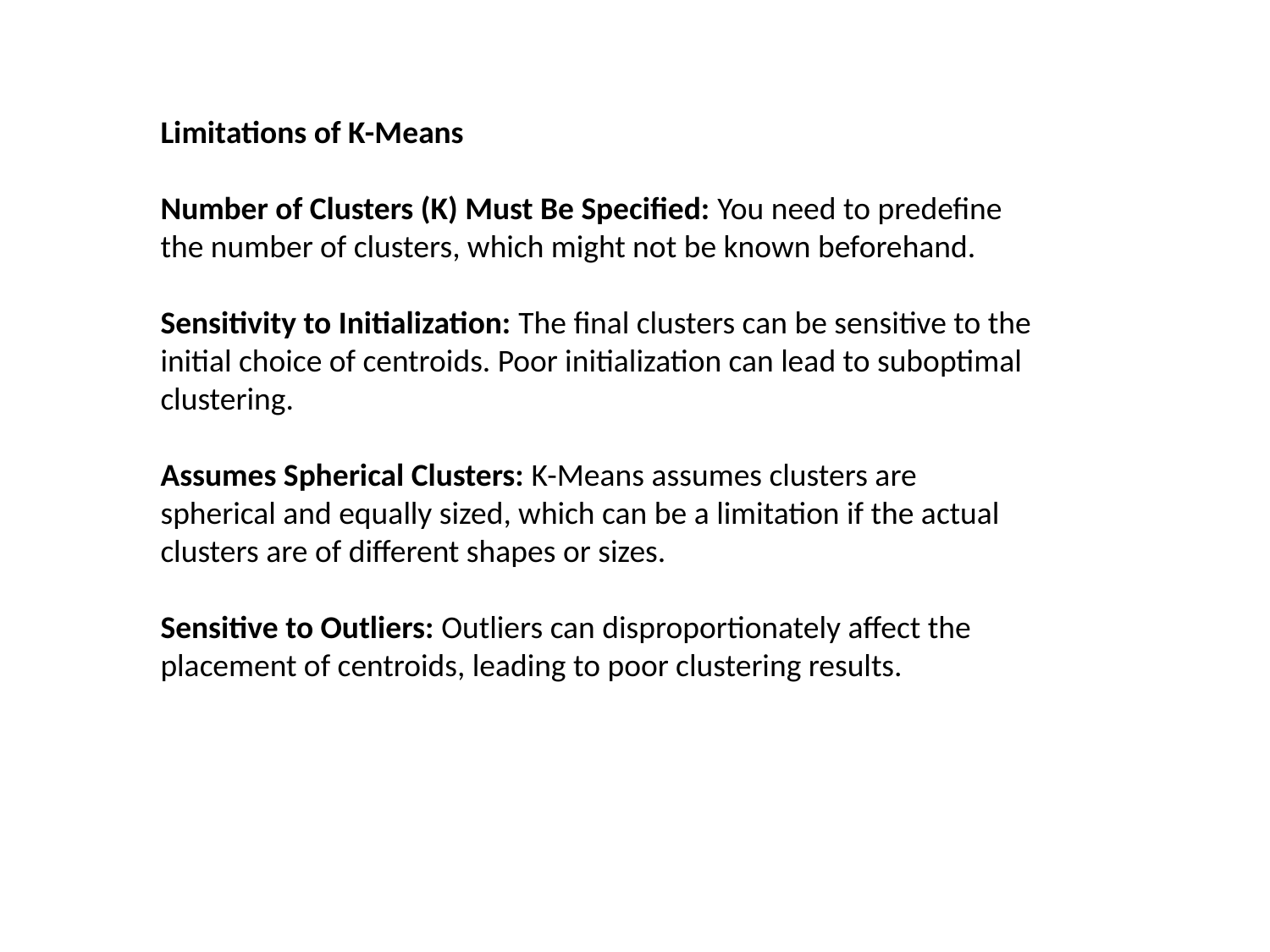

Limitations of K-Means

Number of Clusters (K) Must Be Specified: You need to predefine the number of clusters, which might not be known beforehand.

Sensitivity to Initialization: The final clusters can be sensitive to the initial choice of centroids. Poor initialization can lead to suboptimal clustering.

Assumes Spherical Clusters: K-Means assumes clusters are spherical and equally sized, which can be a limitation if the actual clusters are of different shapes or sizes.

Sensitive to Outliers: Outliers can disproportionately affect the placement of centroids, leading to poor clustering results.